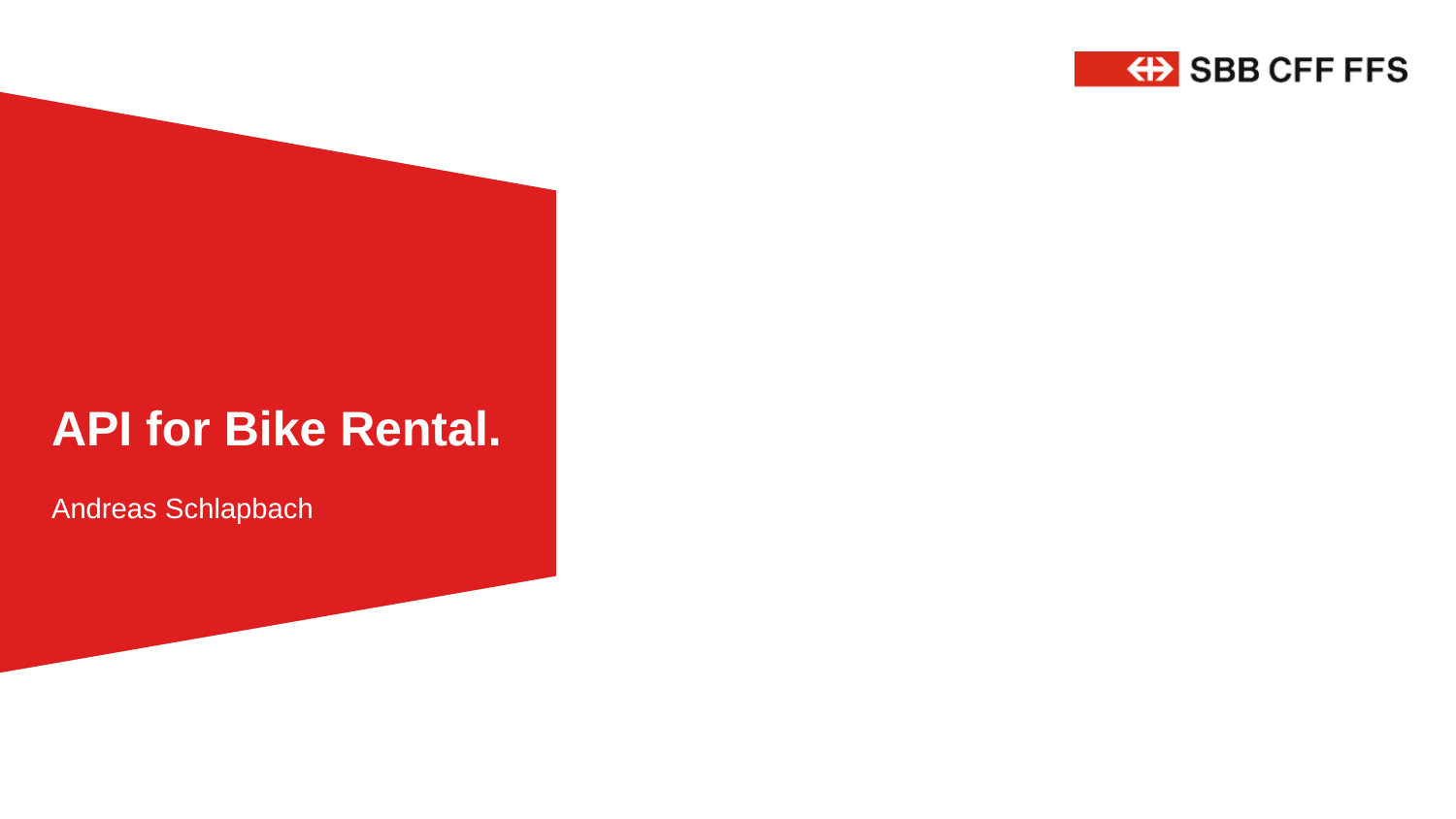

# API for Bike Rental.

Andreas Schlapbach